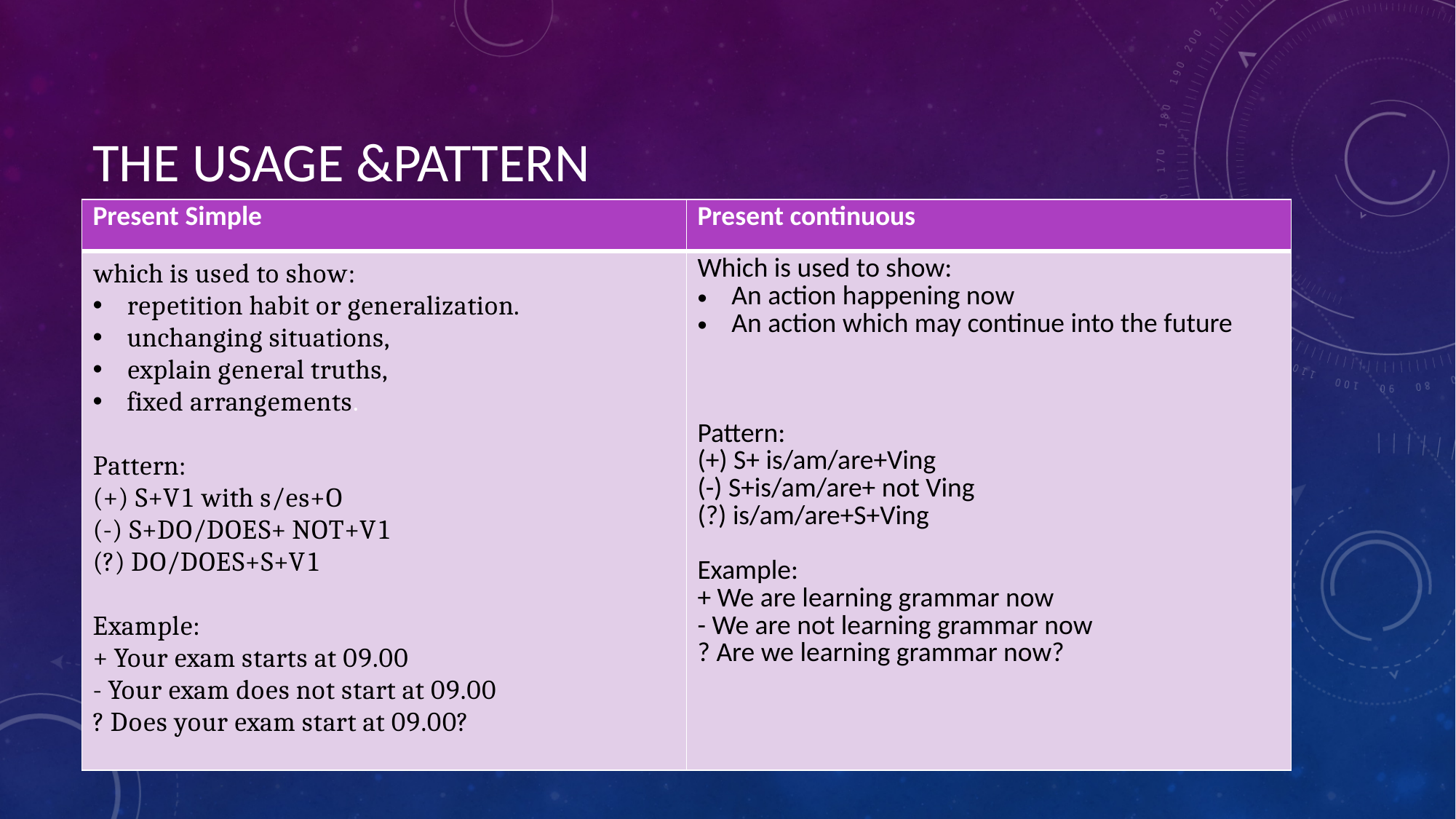

# The USAGE &pattern
| Present Simple | Present continuous |
| --- | --- |
| which is used to show: repetition habit or generalization. unchanging situations, explain general truths, fixed arrangements. Pattern: (+) S+V1 with s/es+O (-) S+DO/DOES+ NOT+V1 (?) DO/DOES+S+V1 Example: + Your exam starts at 09.00 - Your exam does not start at 09.00 ? Does your exam start at 09.00? | Which is used to show: An action happening now An action which may continue into the future Pattern: (+) S+ is/am/are+Ving (-) S+is/am/are+ not Ving (?) is/am/are+S+Ving Example: + We are learning grammar now - We are not learning grammar now ? Are we learning grammar now? |